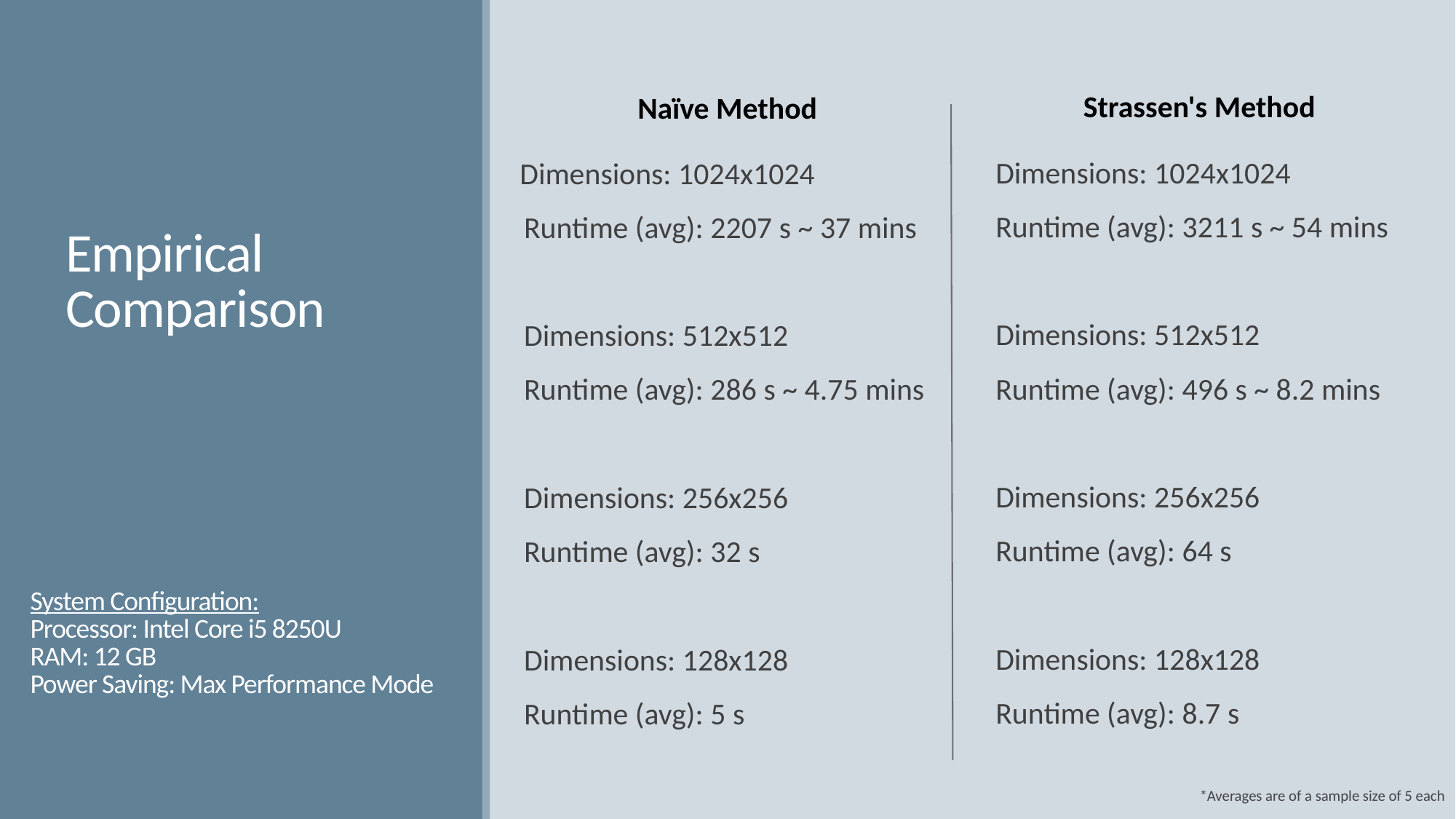

# Empirical Comparison
Strassen's Method
Naïve Method
Dimensions: 1024x1024​
Runtime (avg): 3211 s ~ 54 mins​
​
Dimensions: 512x512​
Runtime (avg): 496 s ~ 8.2 mins

Dimensions: 256x256
Runtime (avg): 64 s

Dimensions: 128x128
Runtime (avg): 8.7 s

 Dimensions: 1024x1024
Runtime (avg): 2207 s ~ 37 mins

Dimensions: 512x512
Runtime (avg): 286 s ~ 4.75 mins

Dimensions: 256x256
Runtime (avg): 32 s

Dimensions: 128x128
Runtime (avg): 5 s

System Configuration:
Processor: Intel Core i5 8250U
RAM: 12 GB
Power Saving: Max Performance Mode
*Averages are of a sample size of 5 each